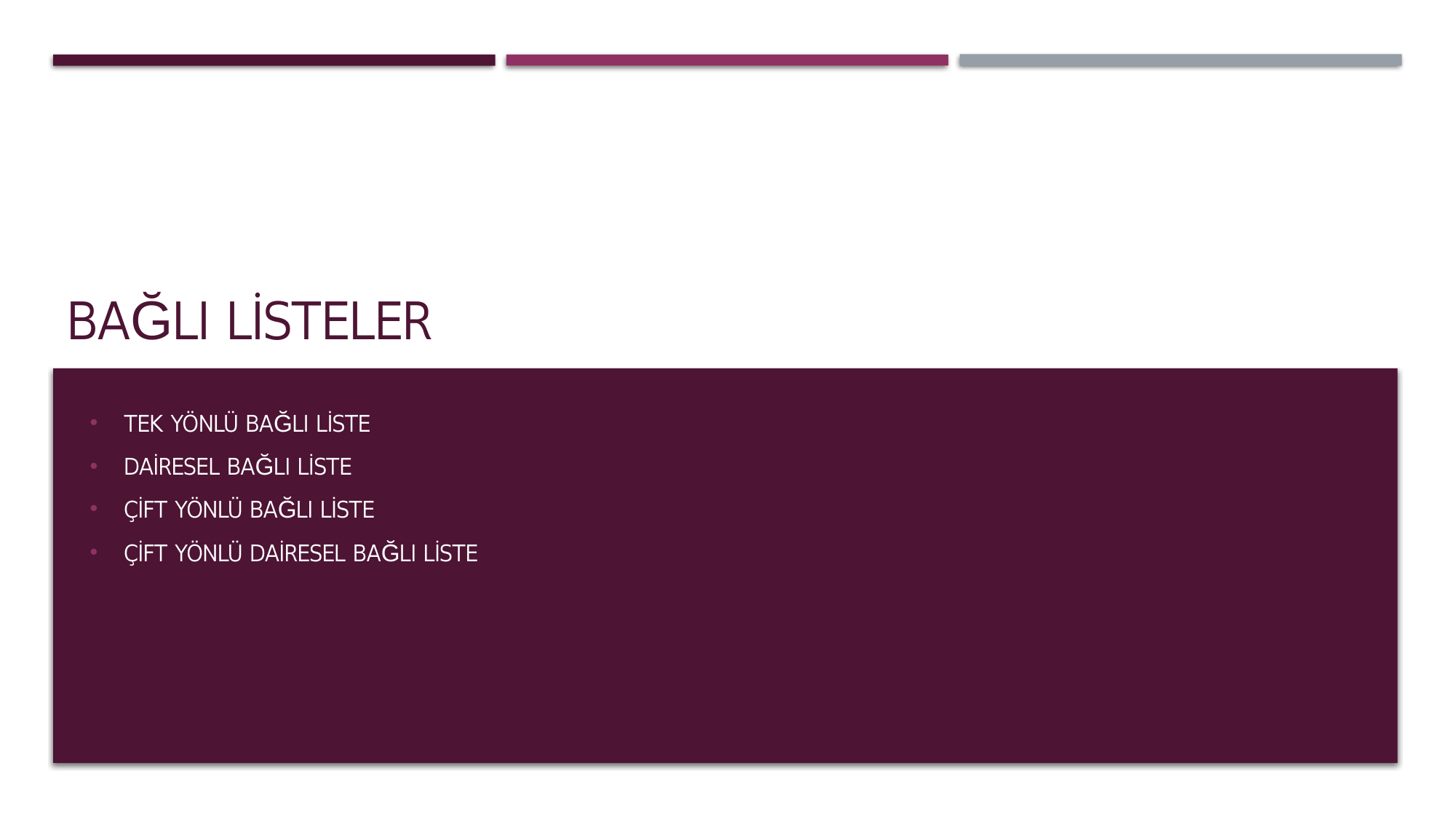

# Bağlı Listeler
TEK YÖNLÜ BAĞLI LİSTE
DAİRESEL BAĞLI LİSTE
ÇİFT YÖNLÜ BAĞLI LİSTE
ÇİFT YÖNLÜ DAİRESEL BAĞLI LİSTE